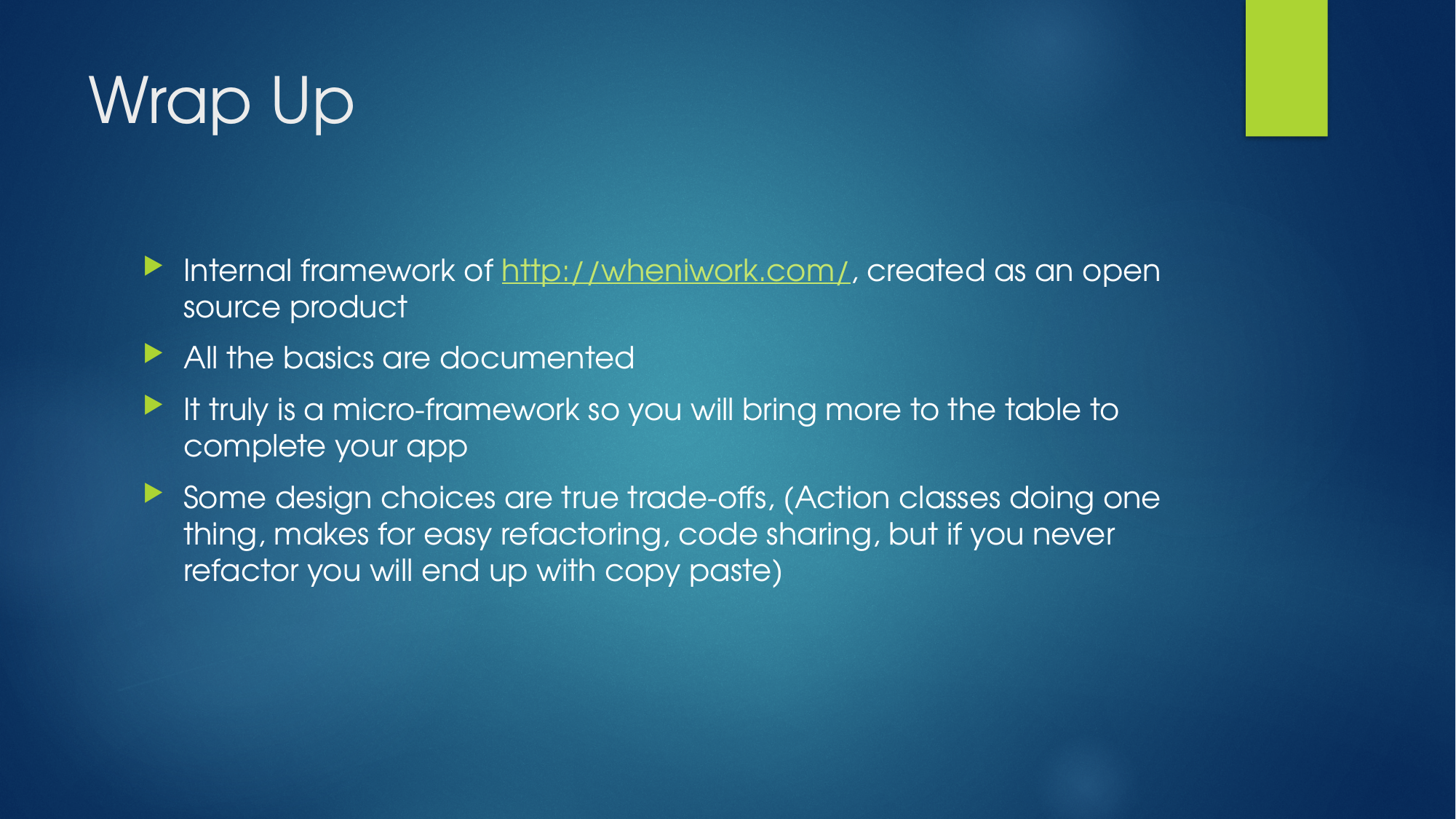

# Wrap Up
Internal framework of http://wheniwork.com/, created as an open source product
All the basics are documented
It truly is a micro-framework so you will bring more to the table to complete your app
Some design choices are true trade-offs, (Action classes doing one thing, makes for easy refactoring, code sharing, but if you never refactor you will end up with copy paste)